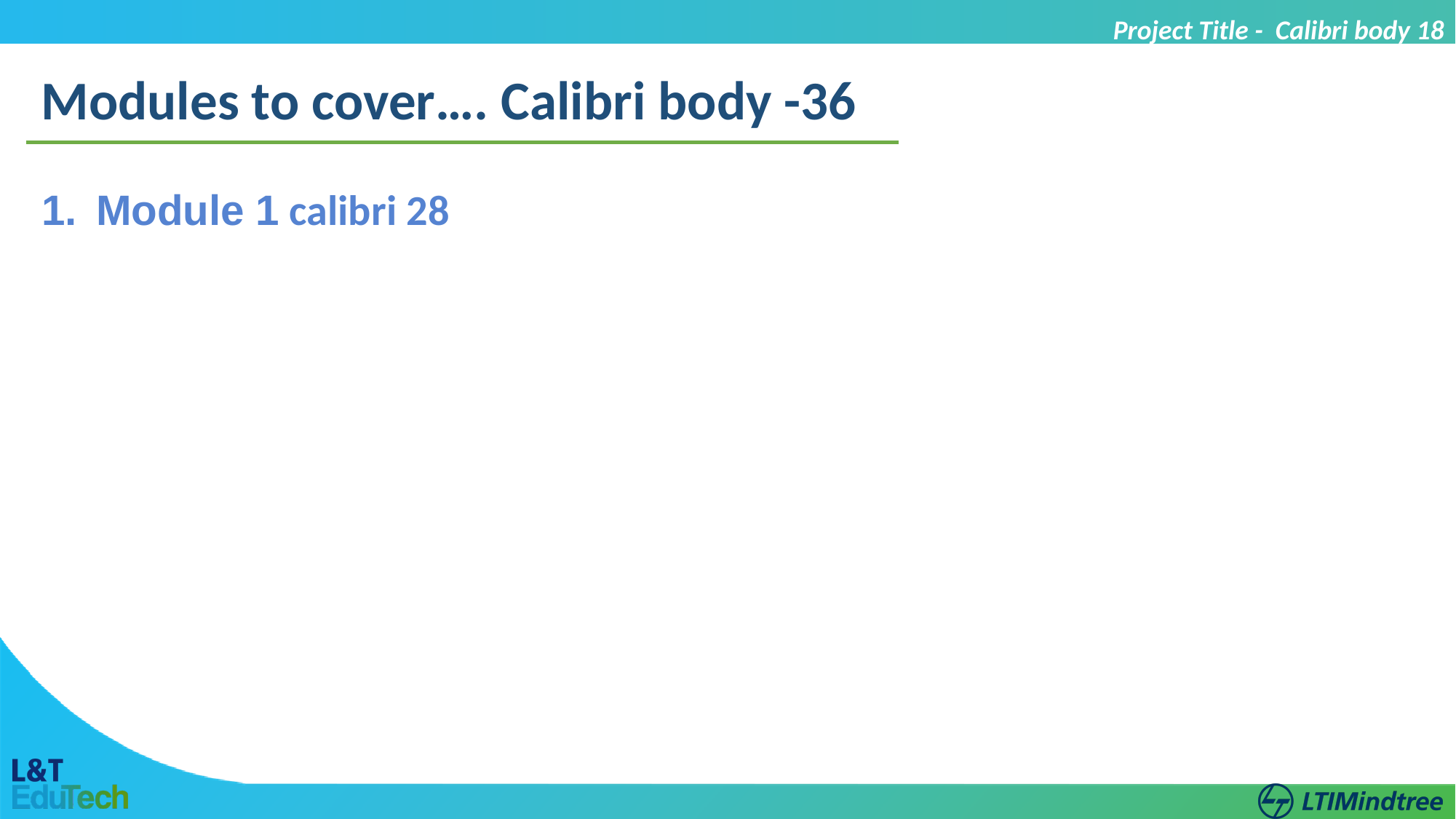

Project Title -  Calibri body 18

Modules to cover…. Calibri body -36
Module 1 calibri 28